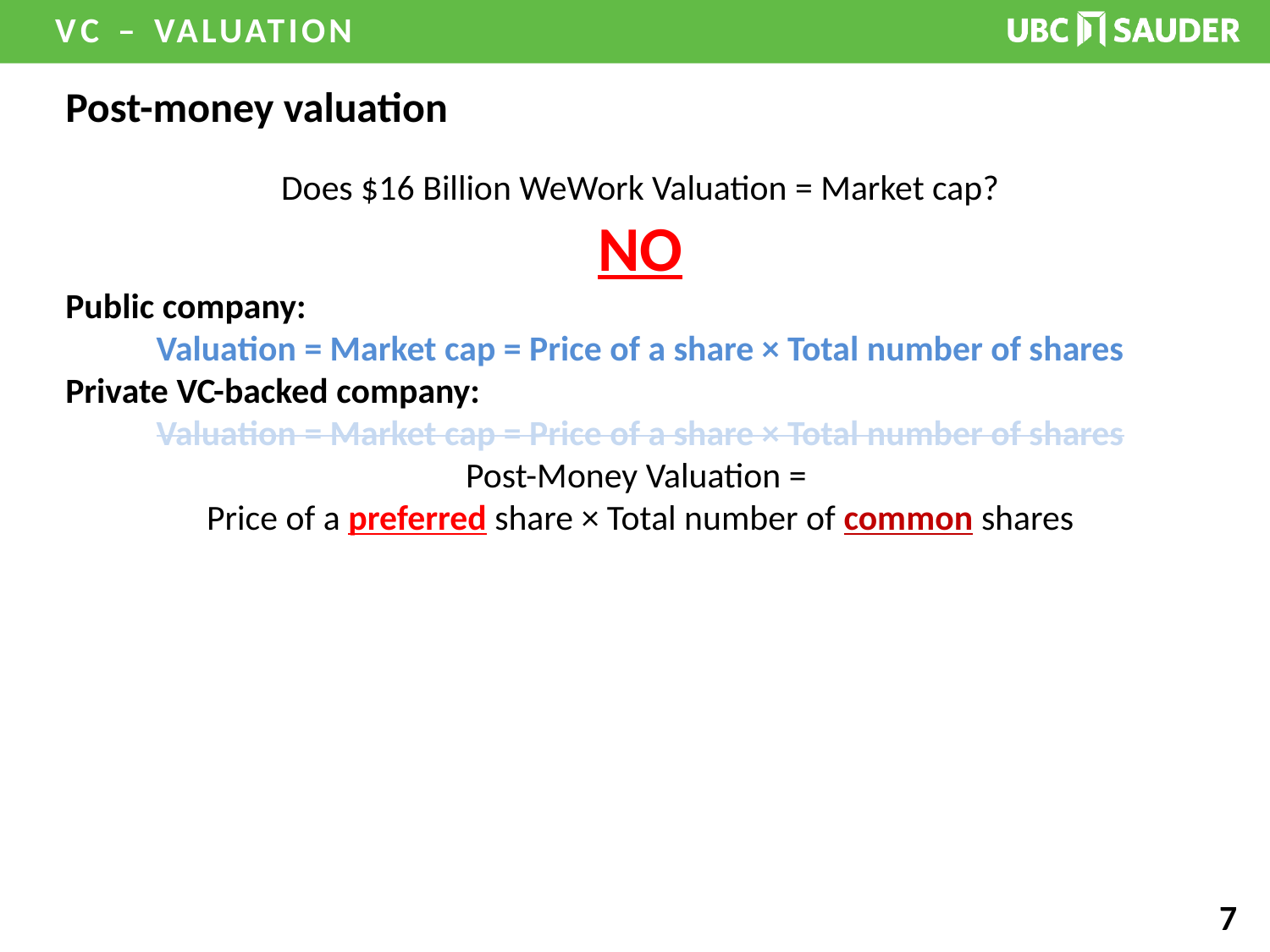

# Post-money valuation
Does $16 Billion WeWork Valuation = Market cap?
NO
Public company:
Valuation = Market cap = Price of a share × Total number of shares
Private VC-backed company:
Valuation = Market cap = Price of a share × Total number of shares
Post-Money Valuation =
Price of a preferred share × Total number of common shares